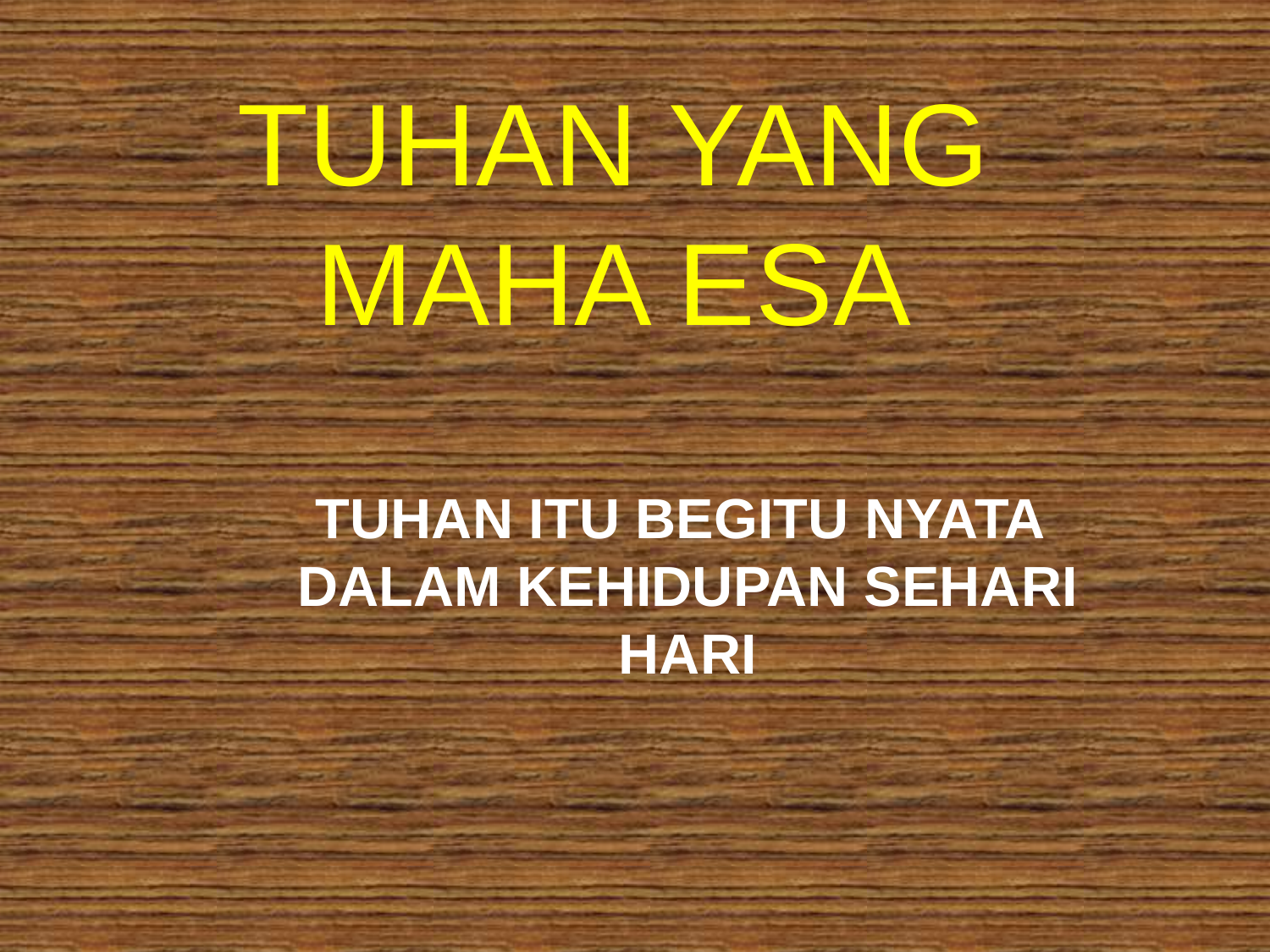

# TUHAN YANG MAHA ESA
TUHAN ITU BEGITU NYATA  DALAM KEHIDUPAN SEHARI HARI